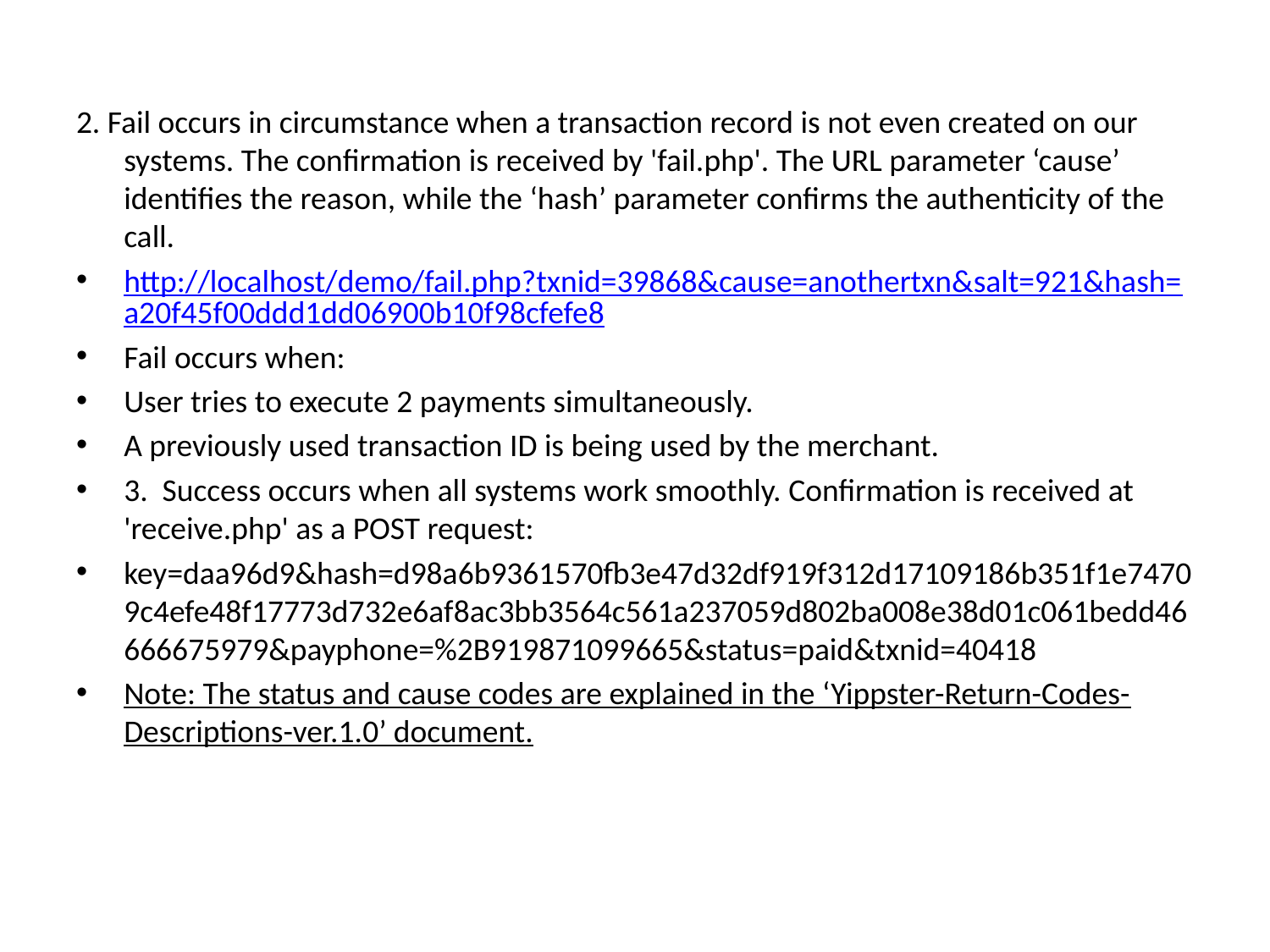

2. Fail occurs in circumstance when a transaction record is not even created on our systems. The confirmation is received by 'fail.php'. The URL parameter ‘cause’ identifies the reason, while the ‘hash’ parameter confirms the authenticity of the call.
http://localhost/demo/fail.php?txnid=39868&cause=anothertxn&salt=921&hash=a20f45f00ddd1dd06900b10f98cfefe8
Fail occurs when:
User tries to execute 2 payments simultaneously.
A previously used transaction ID is being used by the merchant.
3.  Success occurs when all systems work smoothly. Confirmation is received at 'receive.php' as a POST request:
key=daa96d9&hash=d98a6b9361570fb3e47d32df919f312d17109186b351f1e74709c4efe48f17773d732e6af8ac3bb3564c561a237059d802ba008e38d01c061bedd46666675979&payphone=%2B919871099665&status=paid&txnid=40418
Note: The status and cause codes are explained in the ‘Yippster-Return-Codes-Descriptions-ver.1.0’ document.